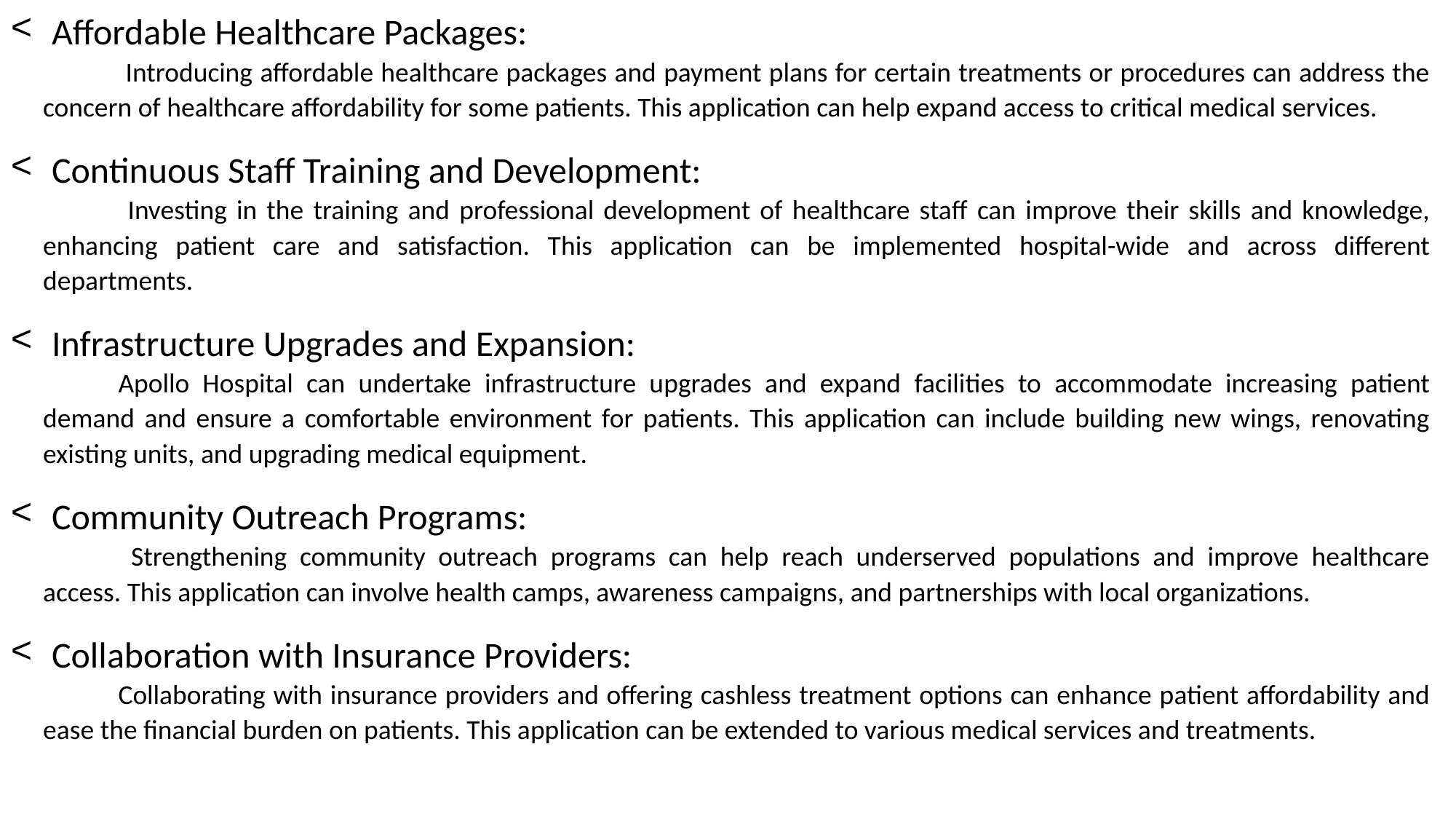

Affordable Healthcare Packages:
 Introducing affordable healthcare packages and payment plans for certain treatments or procedures can address the concern of healthcare affordability for some patients. This application can help expand access to critical medical services.

Continuous Staff Training and Development:
 Investing in the training and professional development of healthcare staff can improve their skills and knowledge, enhancing patient care and satisfaction. This application can be implemented hospital-wide and across different departments.

Infrastructure Upgrades and Expansion:
Apollo Hospital can undertake infrastructure upgrades and expand facilities to accommodate increasing patient demand and ensure a comfortable environment for patients. This application can include building new wings, renovating existing units, and upgrading medical equipment.

Community Outreach Programs:
 Strengthening community outreach programs can help reach underserved populations and improve healthcare access. This application can involve health camps, awareness campaigns, and partnerships with local organizations.

Collaboration with Insurance Providers:
Collaborating with insurance providers and offering cashless treatment options can enhance patient affordability and ease the financial burden on patients. This application can be extended to various medical services and treatments.